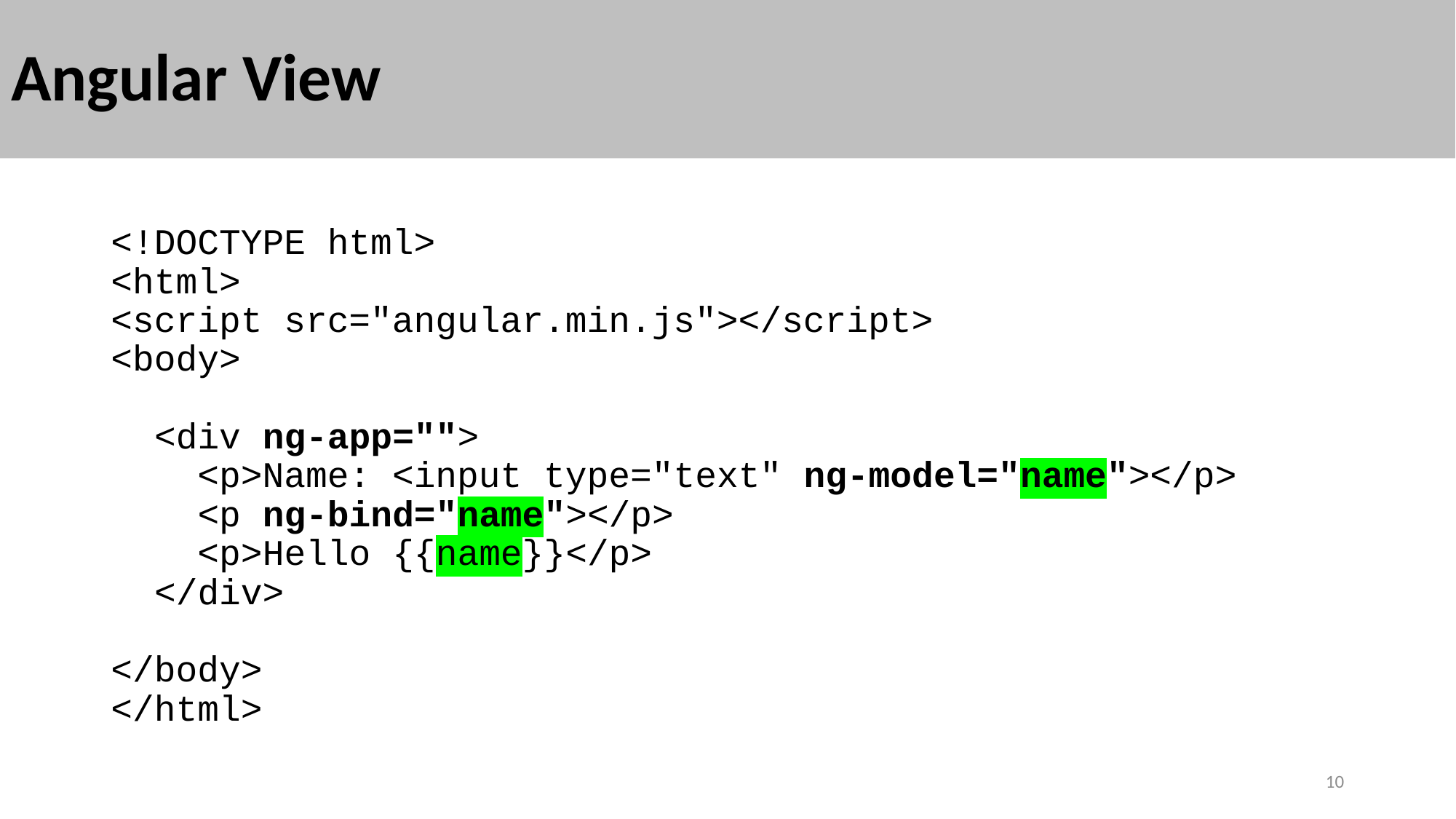

# Angular View
<!DOCTYPE html>
<html>
<script src="angular.min.js"></script>
<body>
  <div ng-app="">
    <p>Name: <input type="text" ng-model="name"></p>
    <p ng-bind="name"></p>
    <p>Hello {{name}}</p>
  </div>
</body>
</html>
10